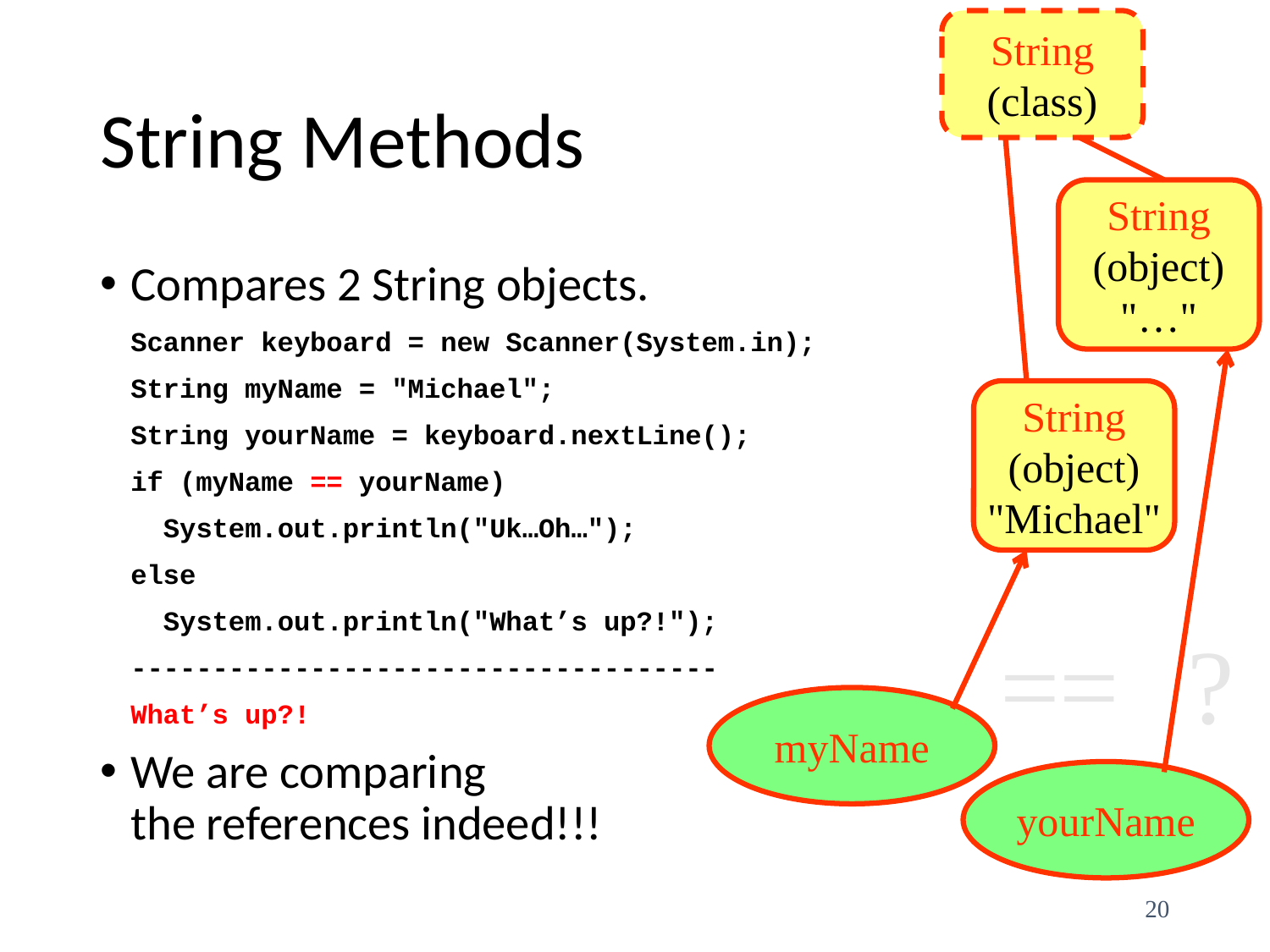

String
(class)
# String Methods

String
(object)
"…"
Compares 2 String objects.
	Scanner keyboard = new Scanner(System.in);
	String myName = "Michael";
	String yourName = keyboard.nextLine();
	if (myName == yourName)
	  System.out.println("Uk…Oh…");
	else
	  System.out.println("What’s up?!");
	------------------------------------
	What’s up?!
We are comparing
the references indeed!!!

String
(object)
"Michael"

==
?
myName
yourName
20